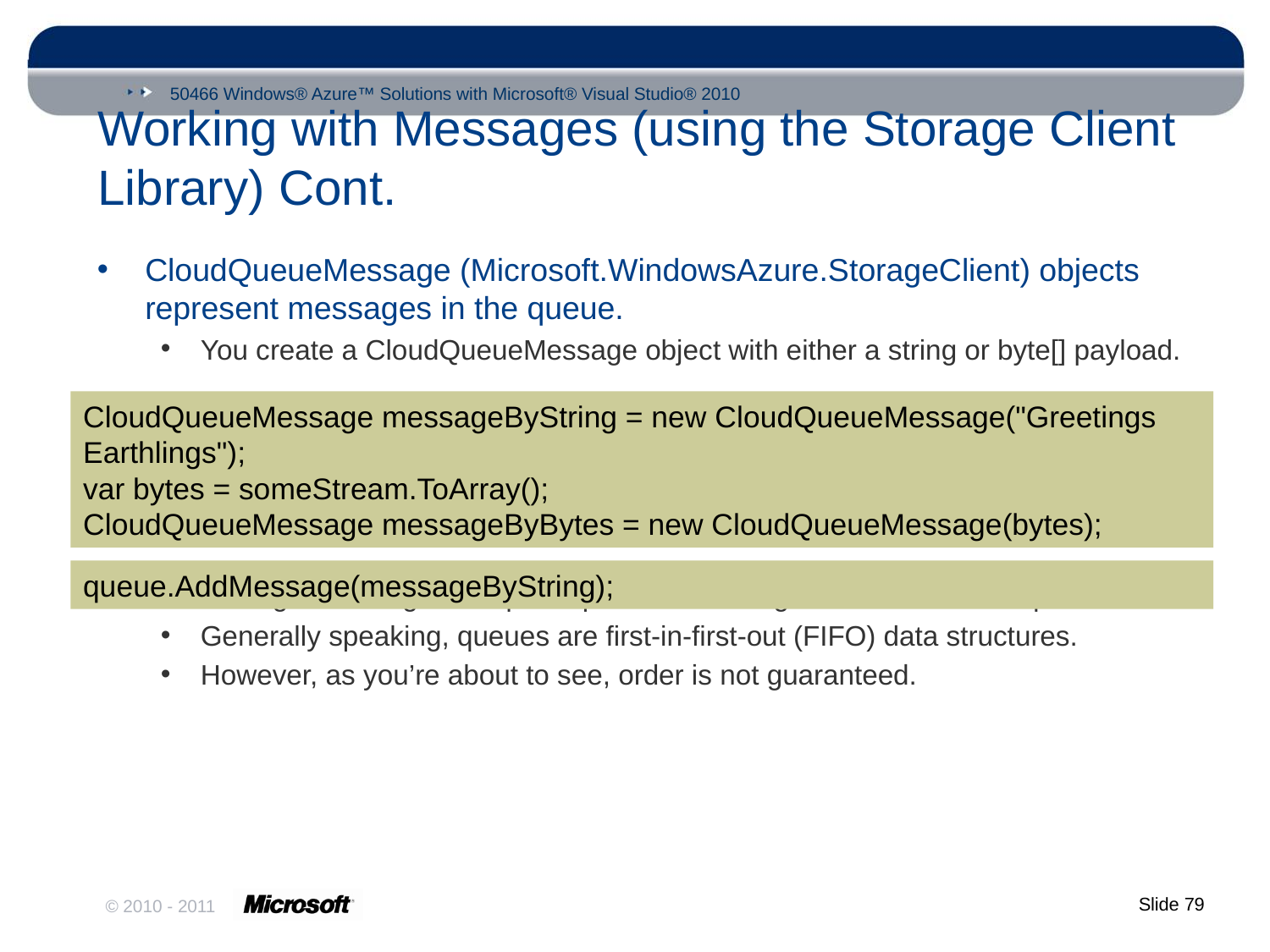

# Working with Messages (using the Storage Client Library) Cont.
CloudQueueMessage (Microsoft.WindowsAzure.StorageClient) objects represent messages in the queue.
You create a CloudQueueMessage object with either a string or byte[] payload.

Once a message is created, add it to the queue with AddMessage( ).

Adding a message to a queue puts the message at the end of the queue.
Generally speaking, queues are first-in-first-out (FIFO) data structures.
However, as you’re about to see, order is not guaranteed.

CloudQueueMessage messageByString = new CloudQueueMessage("Greetings Earthlings");
var bytes = someStream.ToArray();
CloudQueueMessage messageByBytes = new CloudQueueMessage(bytes);
queue.AddMessage(messageByString);